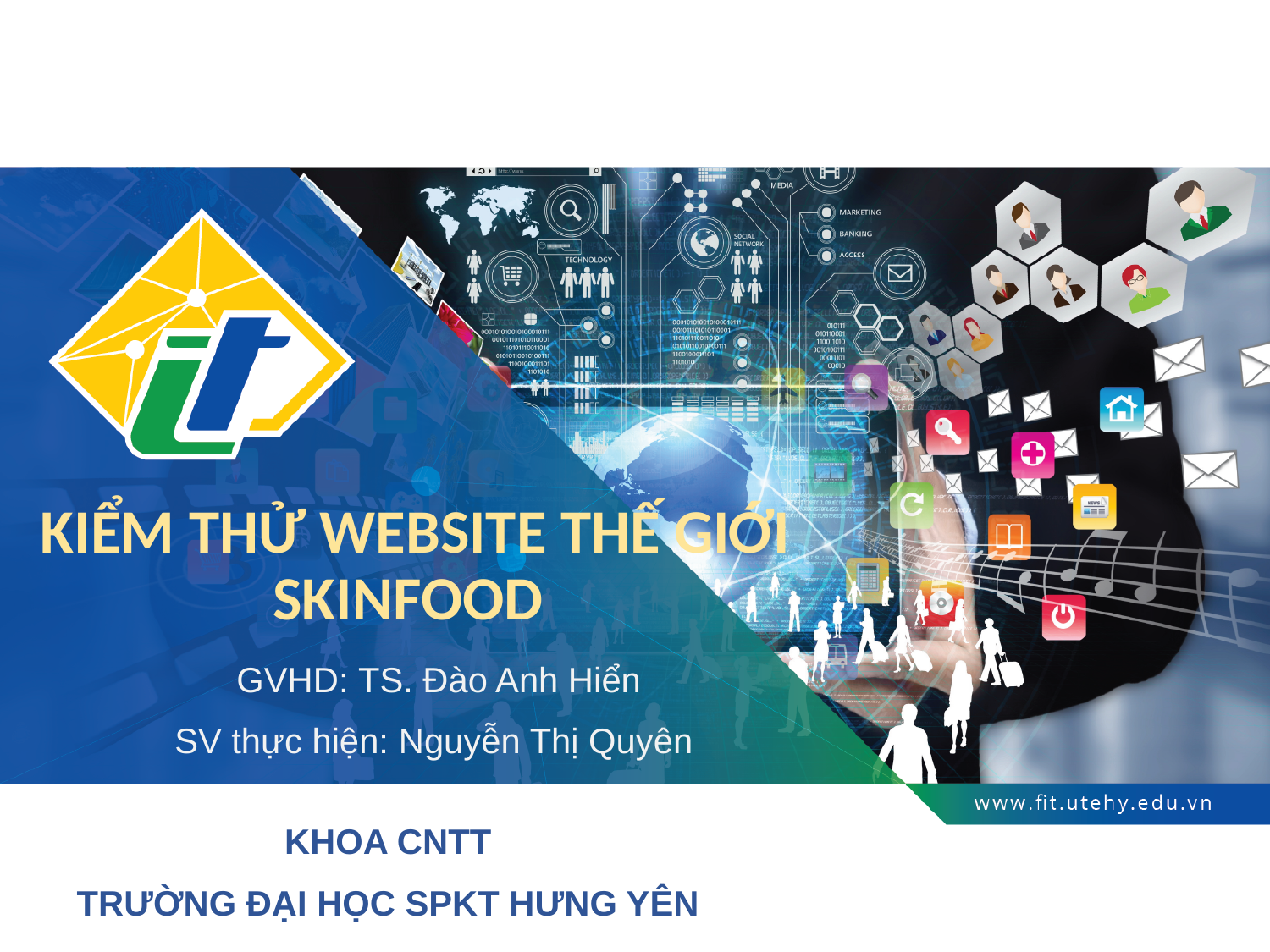

GVHD: TS. Đào Anh Hiển
SV thực hiện: Nguyễn Thị Quyên
# KIỂM THỬ WEBSITE THẾ GIỚI SKINFOOD
KHOA CNTT
TRƯỜNG ĐẠI HỌC SPKT HƯNG YÊN